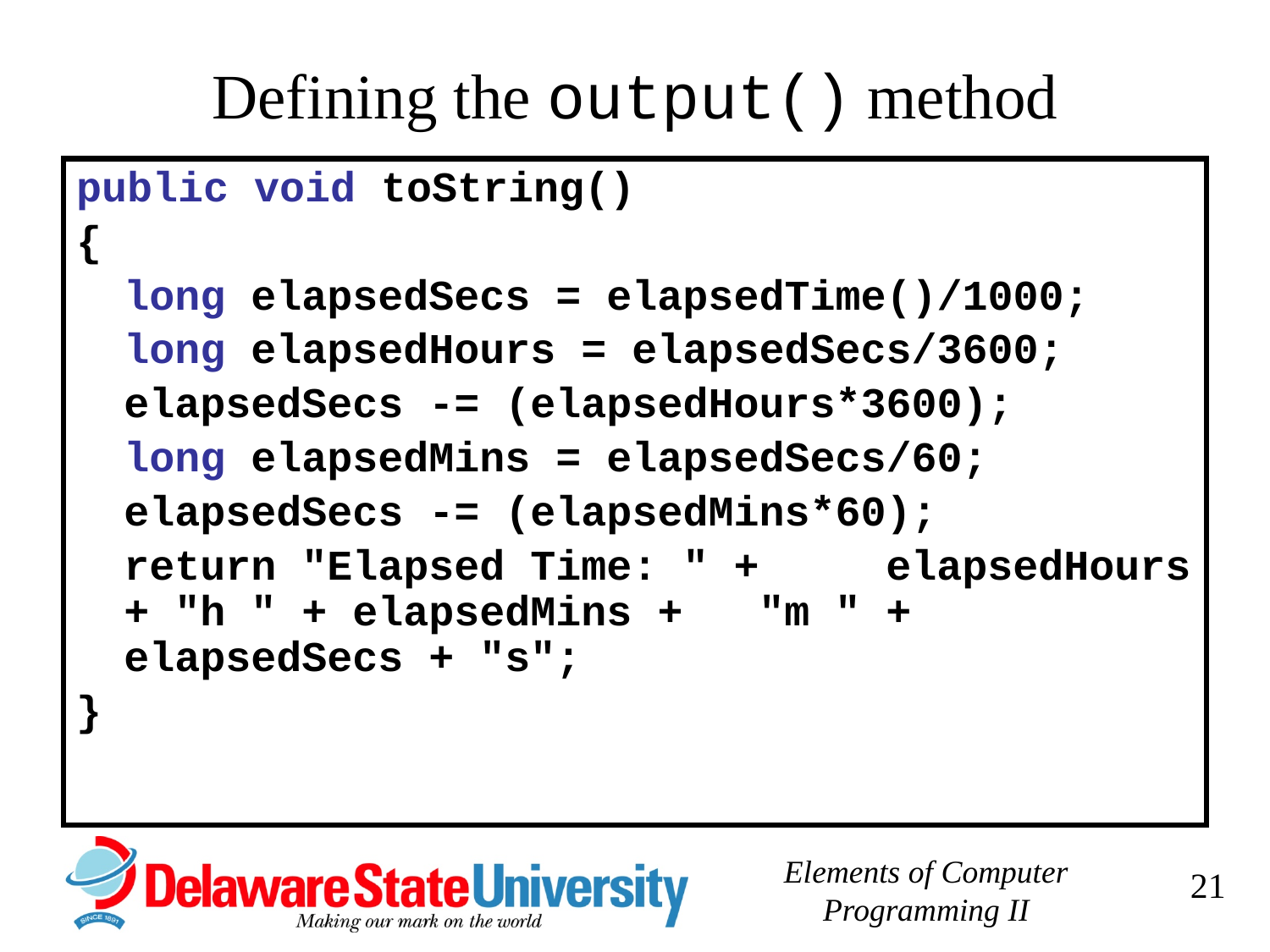

# Defining the output() method
public void toString()
{
	long elapsedSecs = elapsedTime()/1000;
	long elapsedHours = elapsedSecs/3600;
	elapsedSecs -= (elapsedHours*3600);
	long elapsedMins = elapsedSecs/60;
	elapsedSecs -= (elapsedMins*60);
	return "Elapsed Time: " + 	elapsedHours + "h " + elapsedMins +  	"m " + elapsedSecs + "s";
}